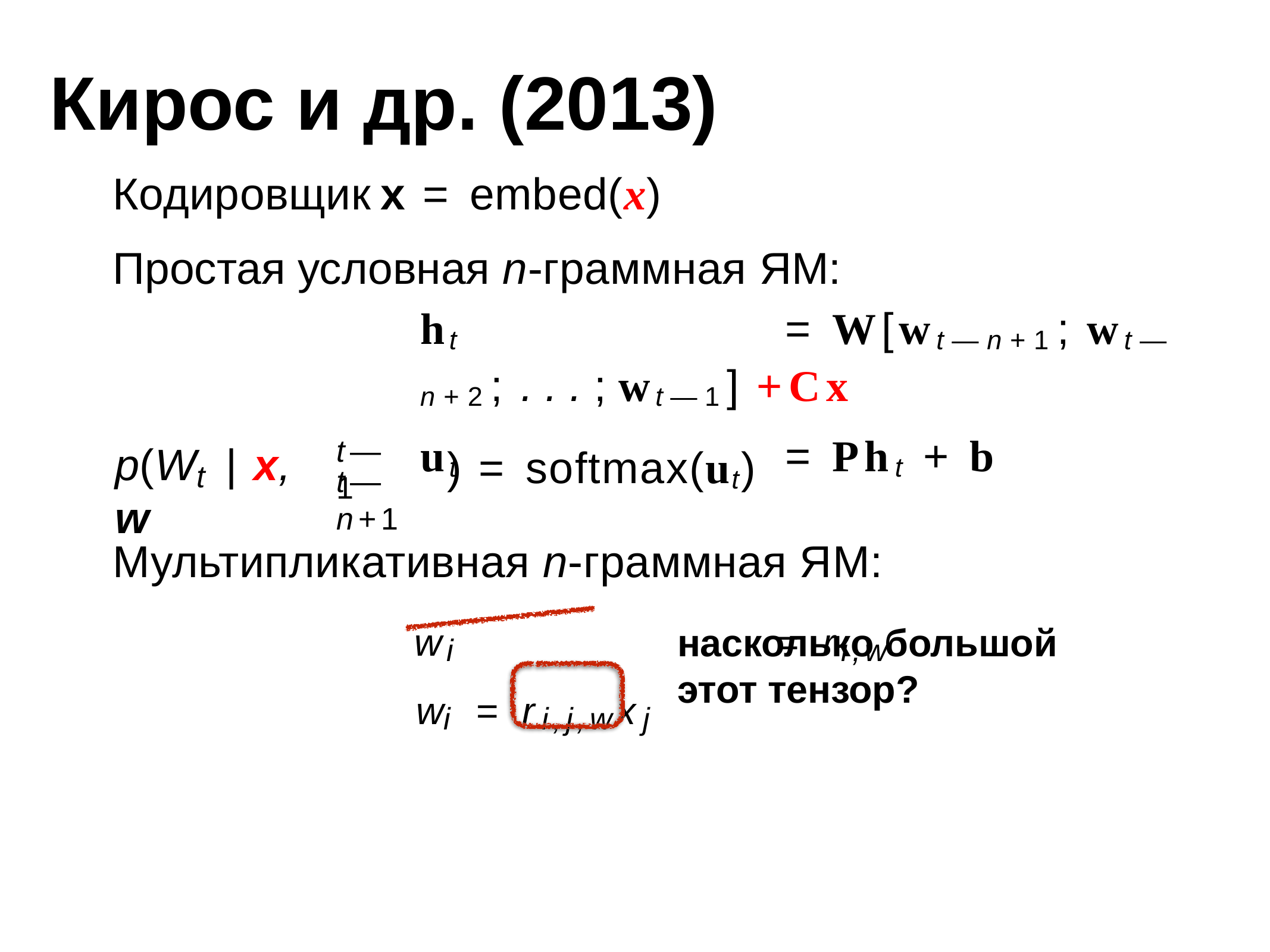

# Кирос и др. (2013)
Кодировщик	x = embed(x)
Простая условная n-граммная ЯM:
ht	= W[wt—n+1; wt—n+2; . . . ; wt—1] +Cx
ut	= Pht + b
t—1
p(W	| x, w
) = softmax(ut)
t
t—n+1
Мультипликативная n-граммная ЯM:
wi	= ri,w

насколько большой этот тензор?

wi	= ri,j,wxj